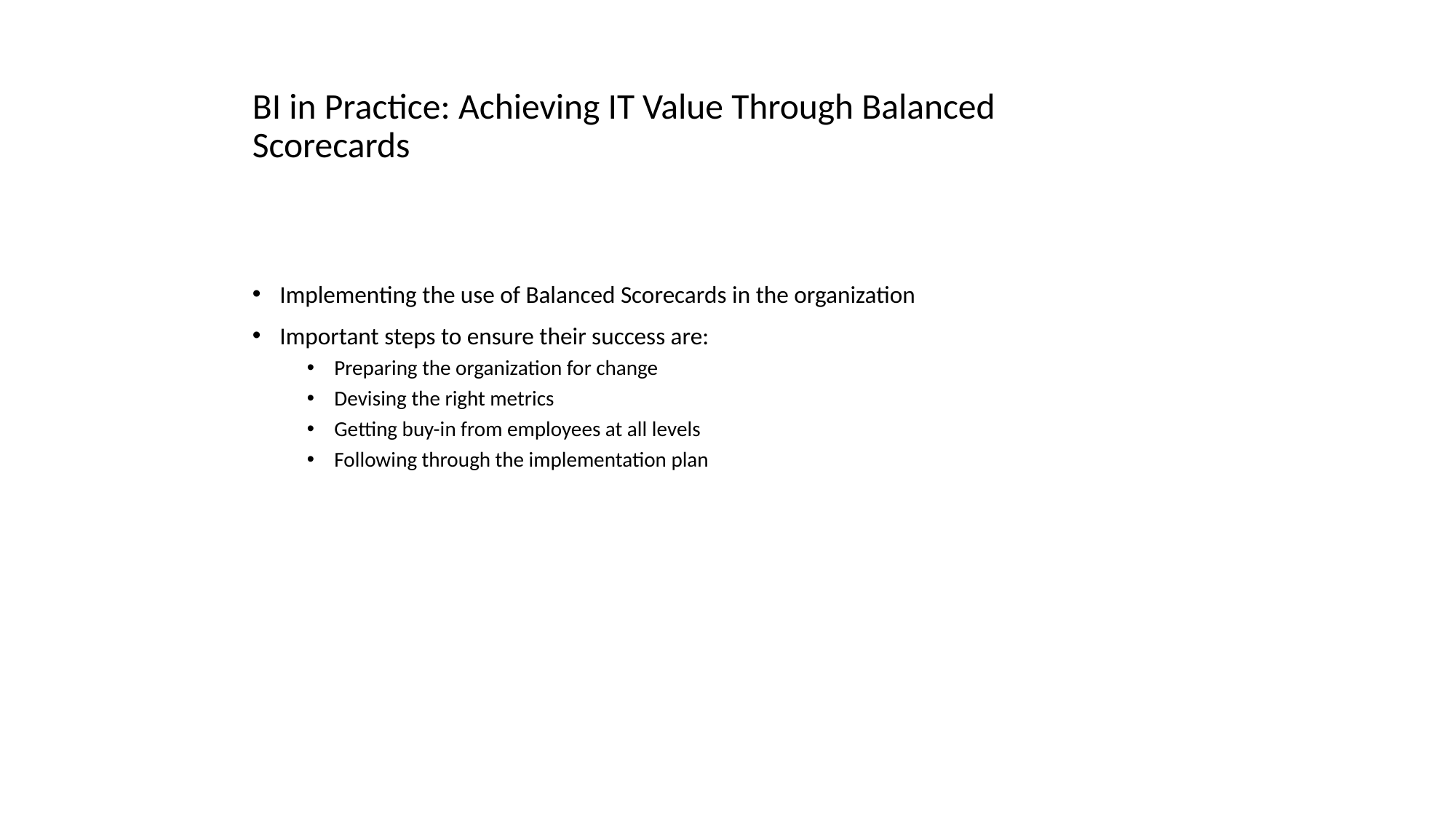

# BI in Practice: Achieving IT Value Through Balanced Scorecards
Implementing the use of Balanced Scorecards in the organization
Important steps to ensure their success are:
Preparing the organization for change
Devising the right metrics
Getting buy-in from employees at all levels
Following through the implementation plan